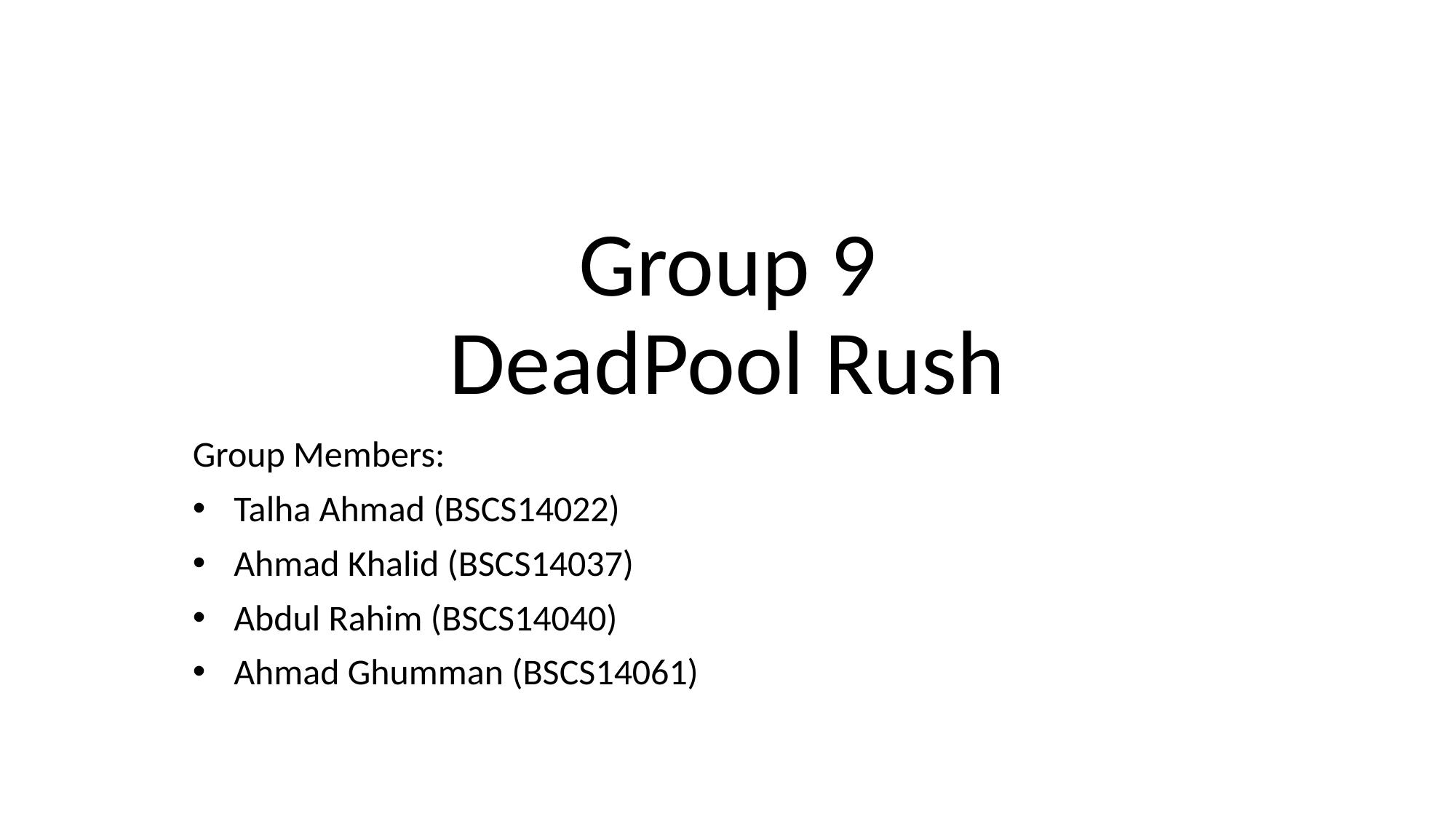

# Group 9 DeadPool Rush
Group Members:
Talha Ahmad (BSCS14022)
Ahmad Khalid (BSCS14037)
Abdul Rahim (BSCS14040)
Ahmad Ghumman (BSCS14061)